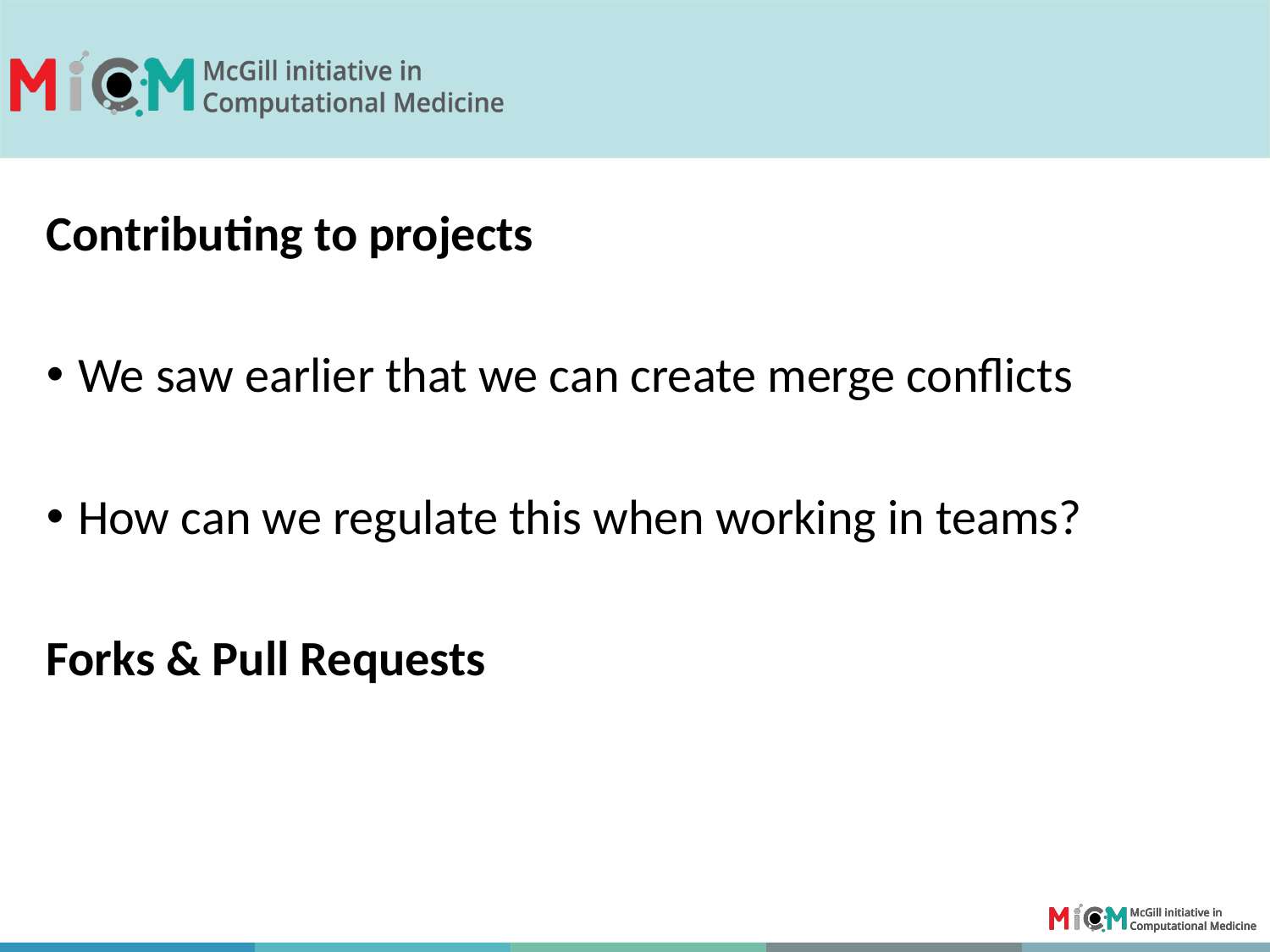

Contributing to projects

We saw earlier that we can create merge conflicts

How can we regulate this when working in teams?

Forks & Pull Requests